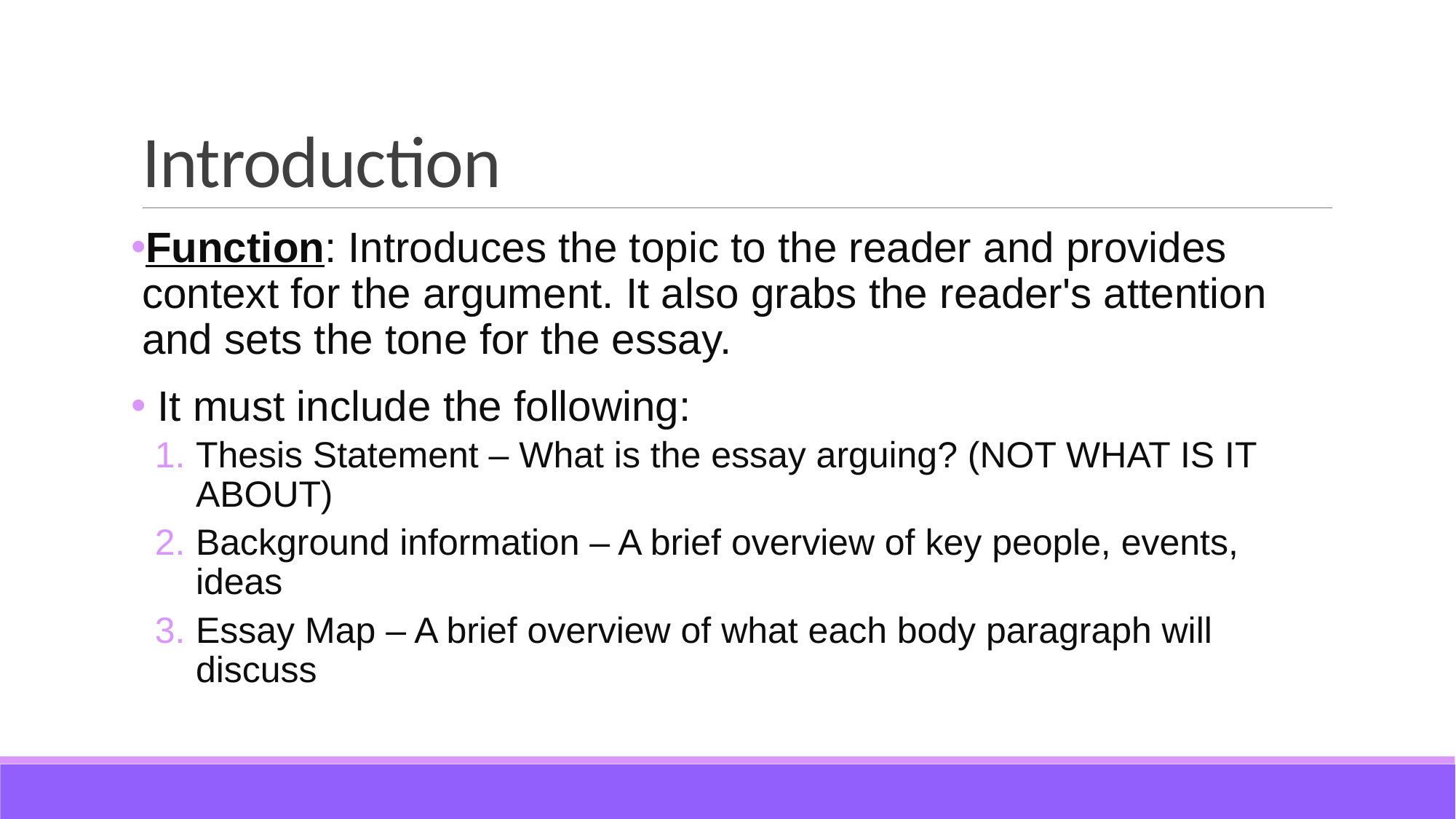

# Introduction
Function: Introduces the topic to the reader and provides context for the argument. It also grabs the reader's attention and sets the tone for the essay.
 It must include the following:
Thesis Statement – What is the essay arguing? (NOT WHAT IS IT ABOUT)
Background information – A brief overview of key people, events, ideas
Essay Map – A brief overview of what each body paragraph will discuss